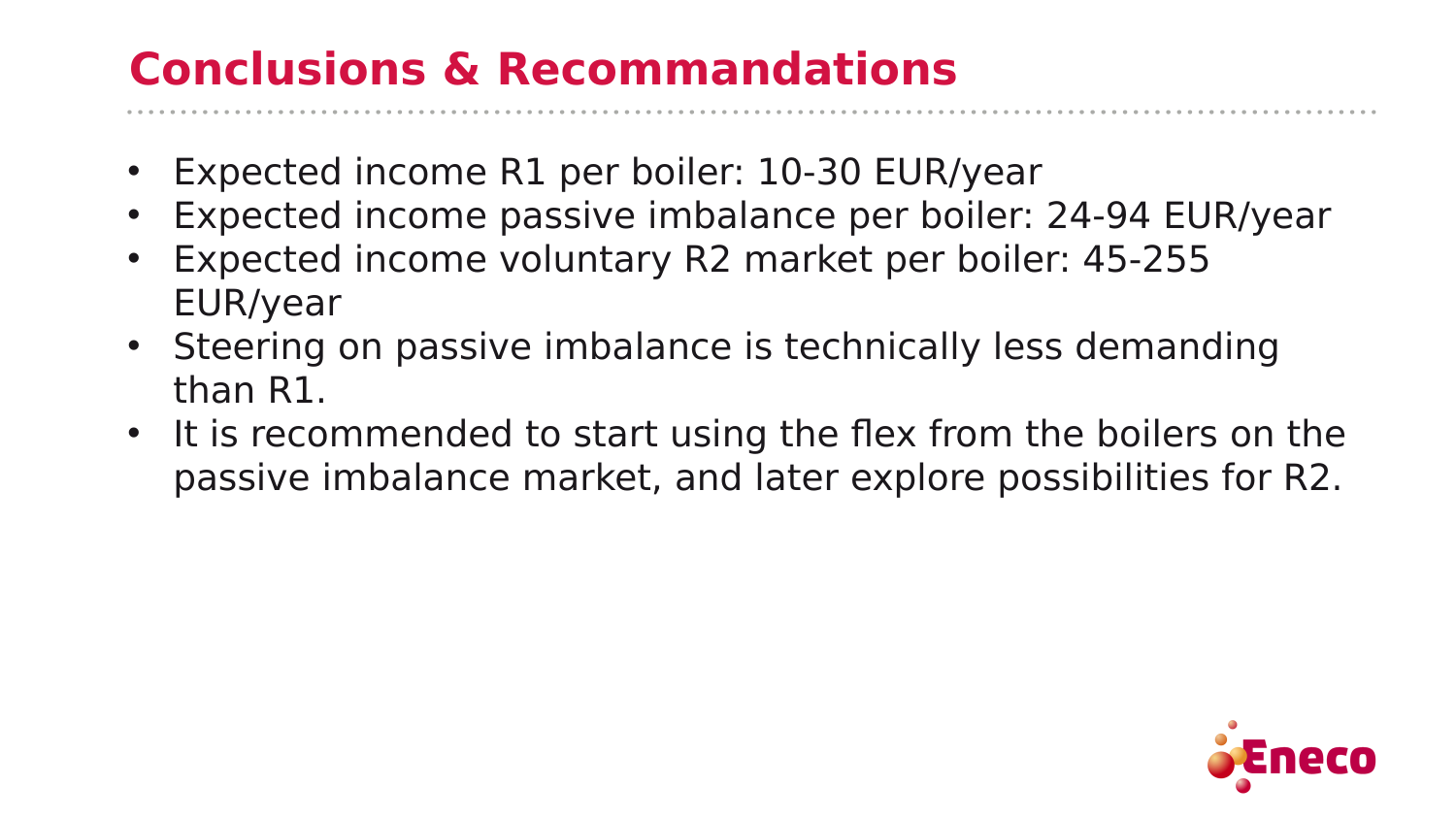

# Conclusions & Recommandations
Expected income R1 per boiler: 10-30 EUR/year
Expected income passive imbalance per boiler: 24-94 EUR/year
Expected income voluntary R2 market per boiler: 45-255 EUR/year
Steering on passive imbalance is technically less demanding than R1.
It is recommended to start using the flex from the boilers on the passive imbalance market, and later explore possibilities for R2.